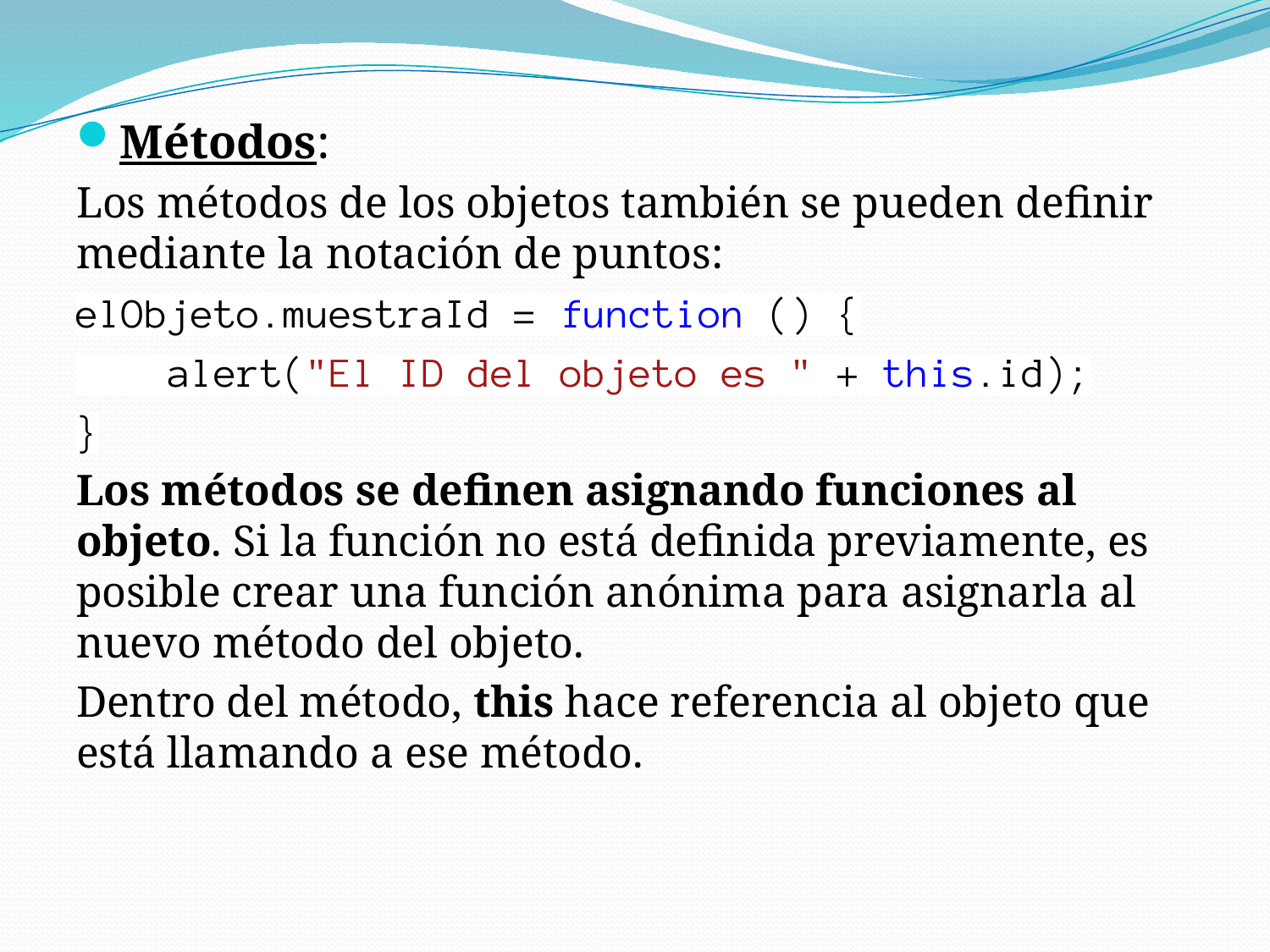

Métodos:
Los métodos de los objetos también se pueden definir mediante la notación de puntos:
elObjeto.muestraId = function () {
    alert("El ID del objeto es " + this.id);
}
Los métodos se definen asignando funciones al objeto. Si la función no está definida previamente, es posible crear una función anónima para asignarla al nuevo método del objeto.
Dentro del método, this hace referencia al objeto que está llamando a ese método.